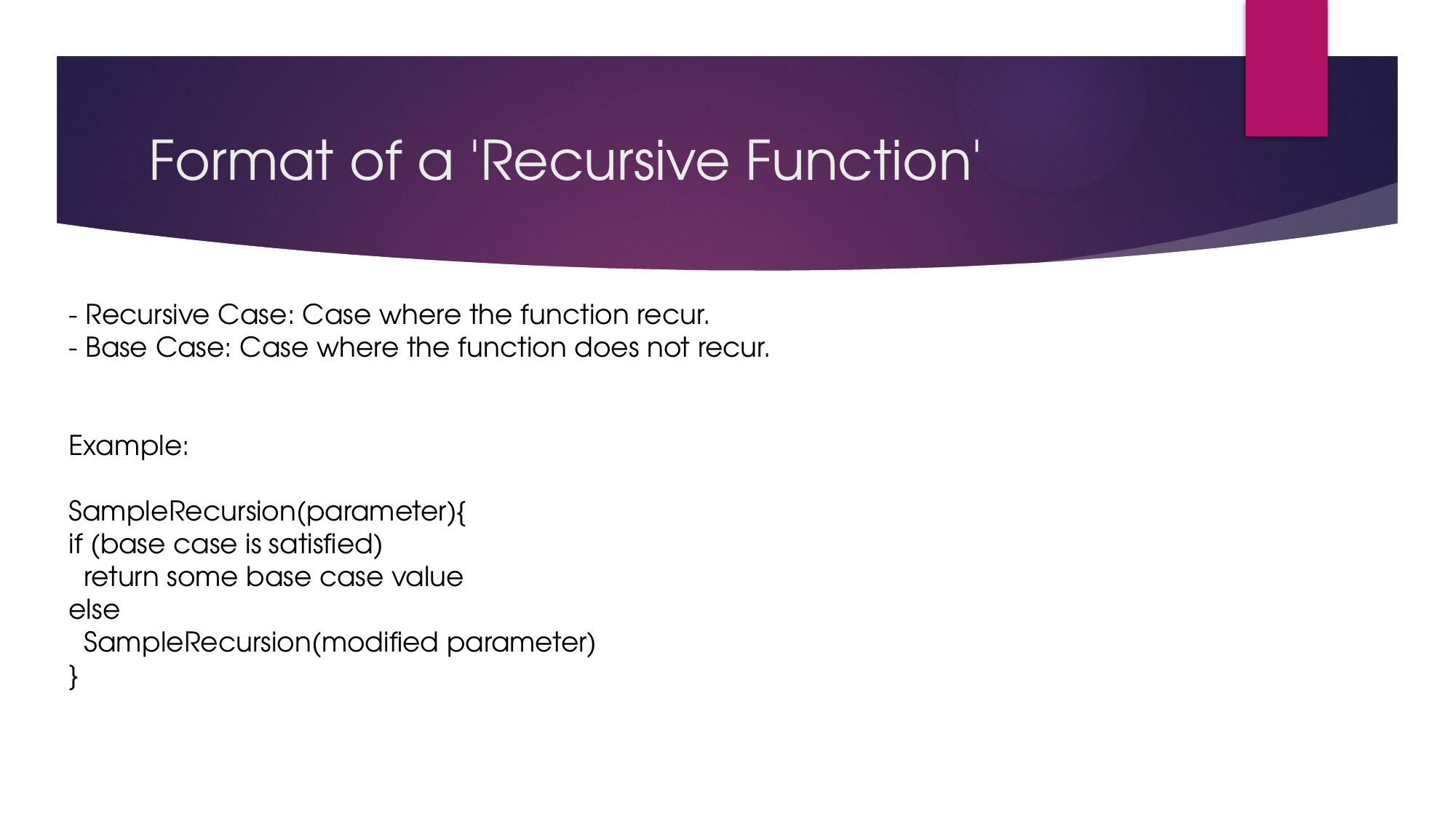

# Format of a 'Recursive Function'
- Recursive Case: Case where the function recur.
- Base Case: Case where the function does not recur.

Example:

SampleRecursion(parameter){
if (base case is satisfied)
  return some base case value
else
  SampleRecursion(modified parameter)
}